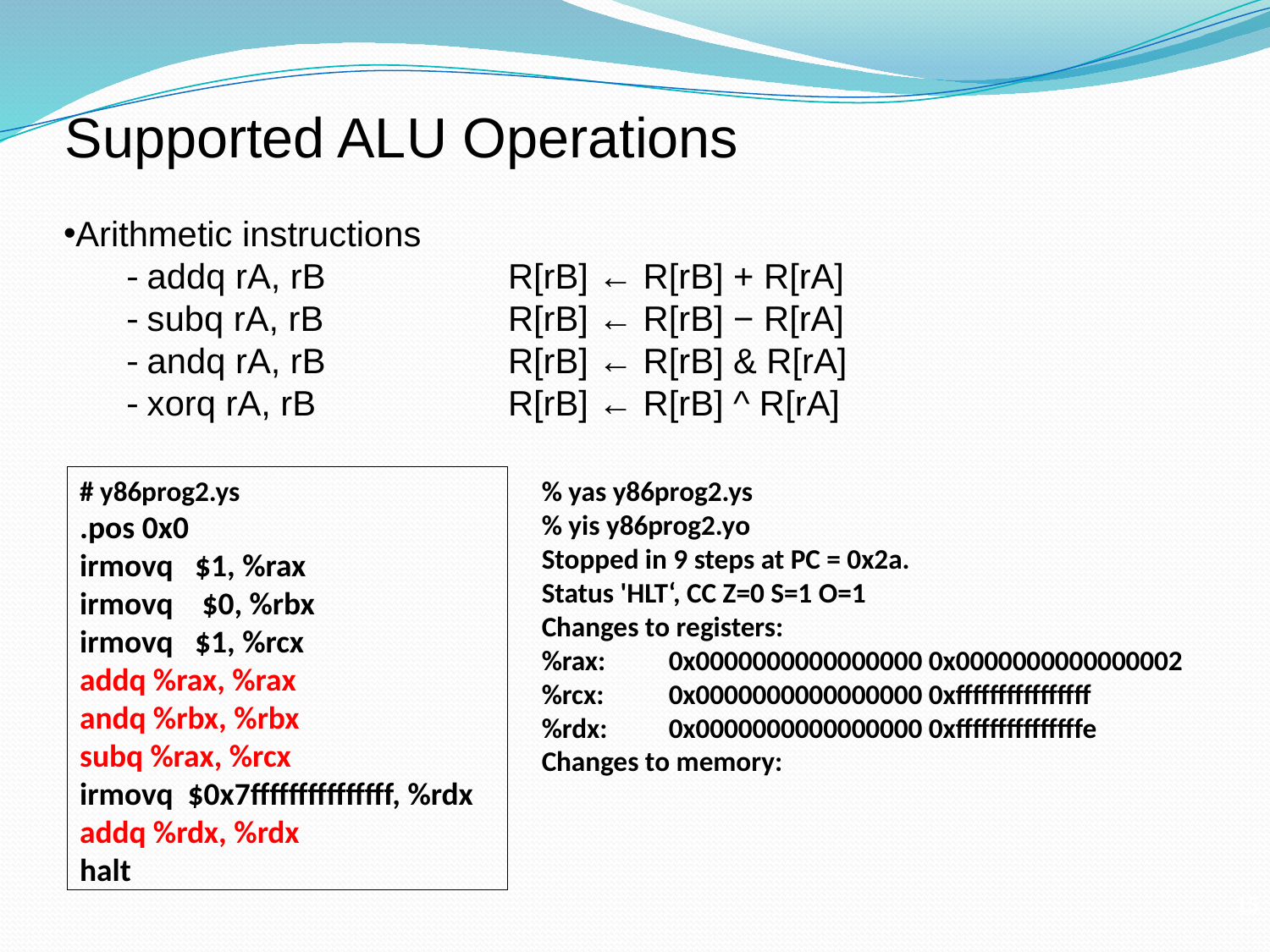

Supported ALU Operations
Arithmetic instructions
- addq rA, rB		R[rB] ← R[rB] + R[rA]
- subq rA, rB 		R[rB] ← R[rB] − R[rA]
- andq rA, rB 		R[rB] ← R[rB] & R[rA]
- xorq rA, rB 		R[rB] ← R[rB] ^ R[rA]
# y86prog2.ys
.pos 0x0
irmovq   $1, %rax
irmovq    $0, %rbx
irmovq   $1, %rcx
addq %rax, %rax
andq %rbx, %rbx
subq %rax, %rcx
irmovq  $0x7fffffffffffffff, %rdx
addq %rdx, %rdx
halt
% yas y86prog2.ys
% yis y86prog2.yo
Stopped in 9 steps at PC = 0x2a.
Status 'HLT‘, CC Z=0 S=1 O=1
Changes to registers:
%rax:	0x0000000000000000 0x0000000000000002
%rcx:	0x0000000000000000 0xffffffffffffffff
%rdx:	0x0000000000000000 0xfffffffffffffffe
Changes to memory:
15